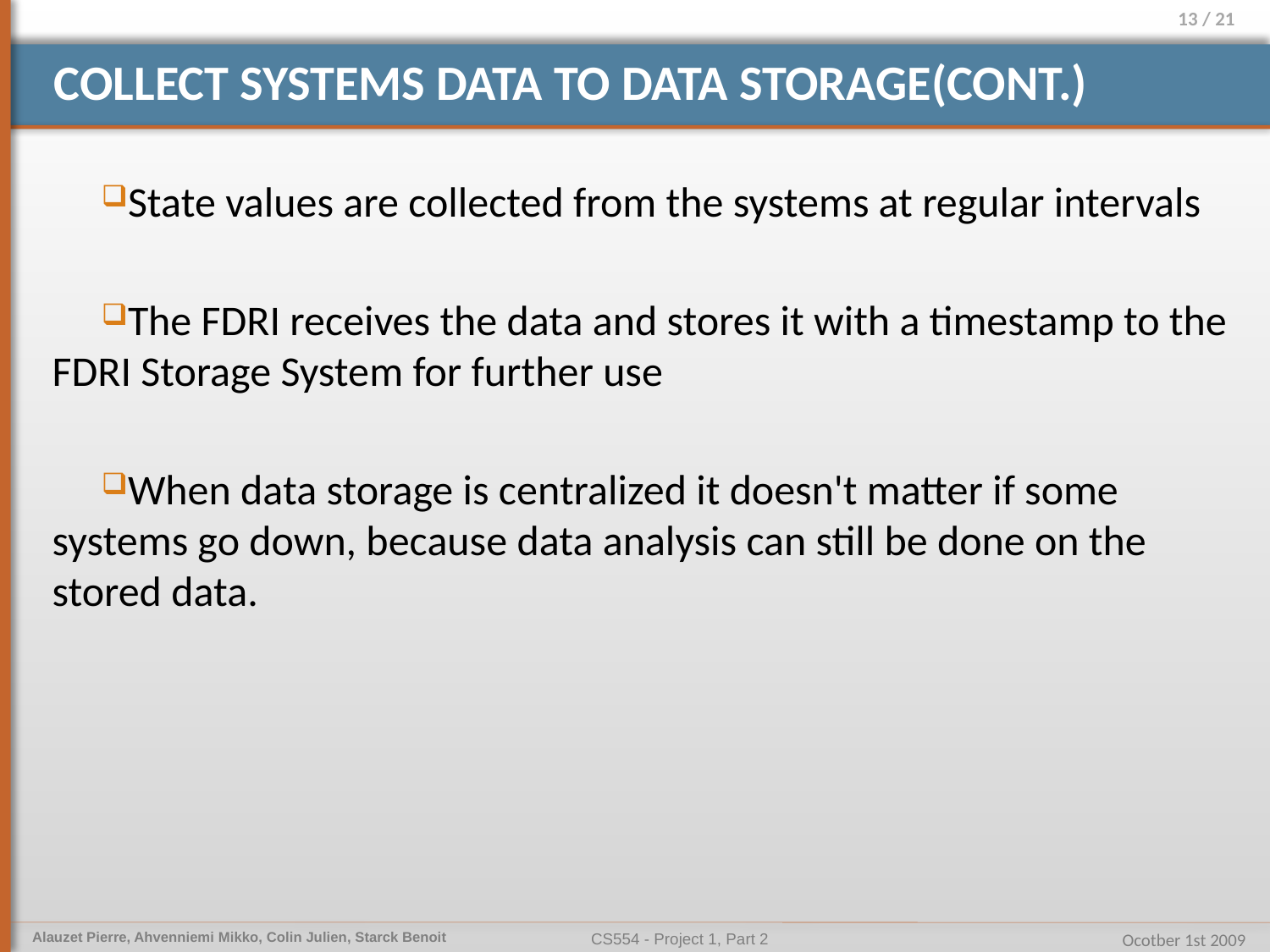

# Collect systems data to data storage(cont.)
State values are collected from the systems at regular intervals

The FDRI receives the data and stores it with a timestamp to the FDRI Storage System for further use

When data storage is centralized it doesn't matter if some systems go down, because data analysis can still be done on the stored data.